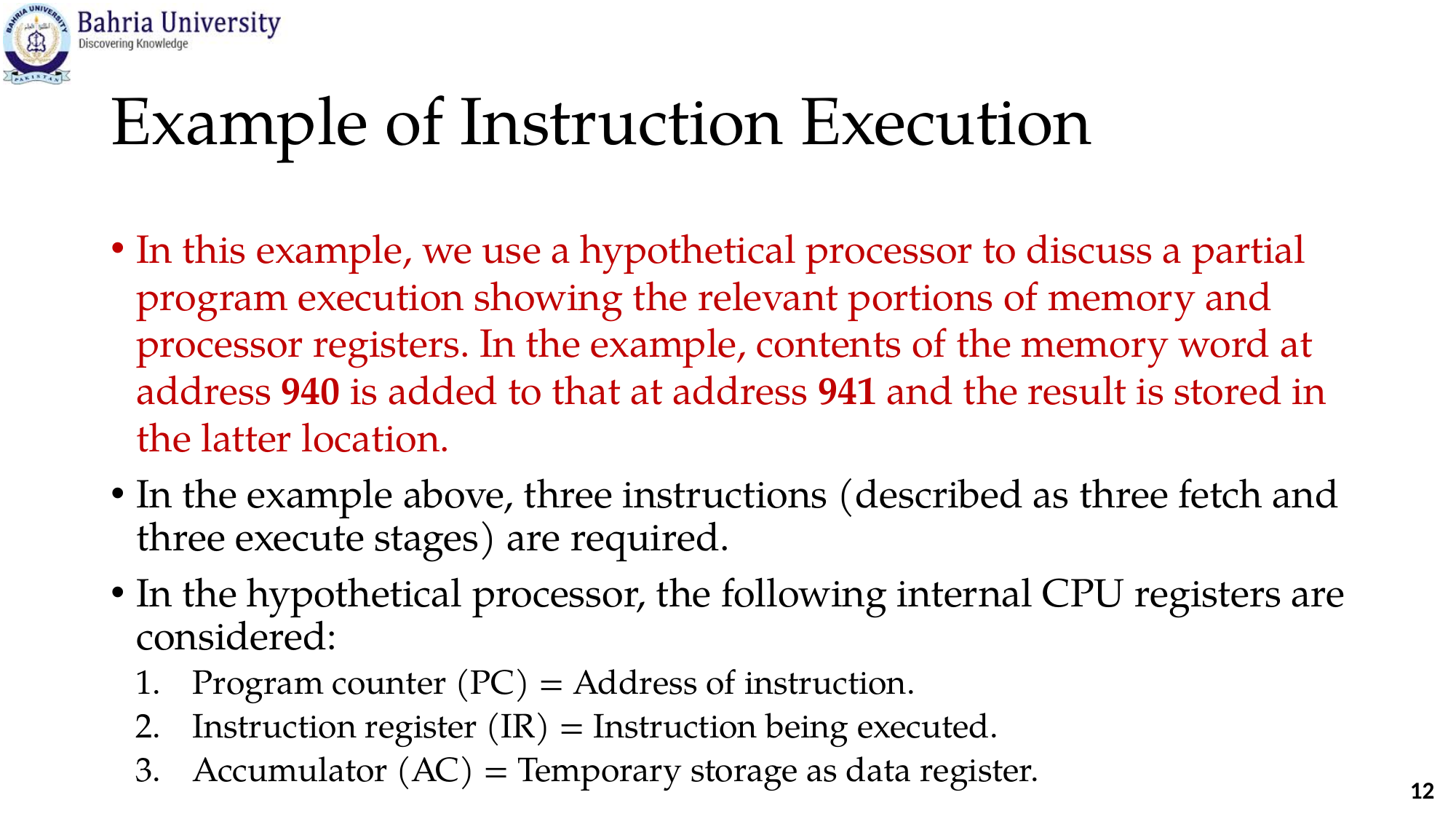

# Example of Instruction Execution
In this example, we use a hypothetical processor to discuss a partial program execution showing the relevant portions of memory and processor registers. In the example, contents of the memory word at address 940 is added to that at address 941 and the result is stored in the latter location.
In the example above, three instructions (described as three fetch and three execute stages) are required.
In the hypothetical processor, the following internal CPU registers are considered:
Program counter (PC) = Address of instruction.
Instruction register (IR) = Instruction being executed.
Accumulator (AC) = Temporary storage as data register.
12